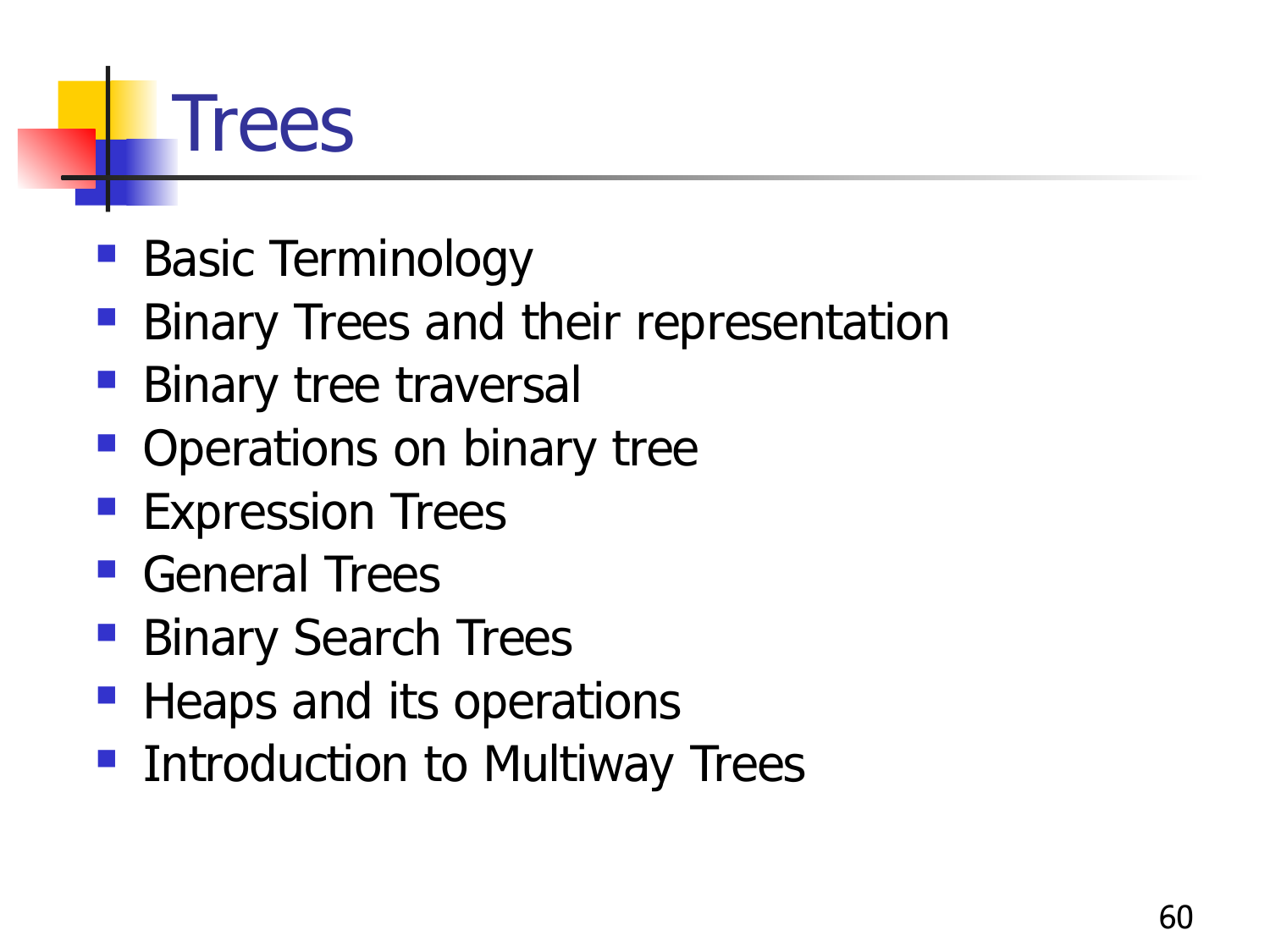

# Trees
Basic Terminology
Binary Trees and their representation
Binary tree traversal
Operations on binary tree
Expression Trees
General Trees
Binary Search Trees
Heaps and its operations
Introduction to Multiway Trees

60